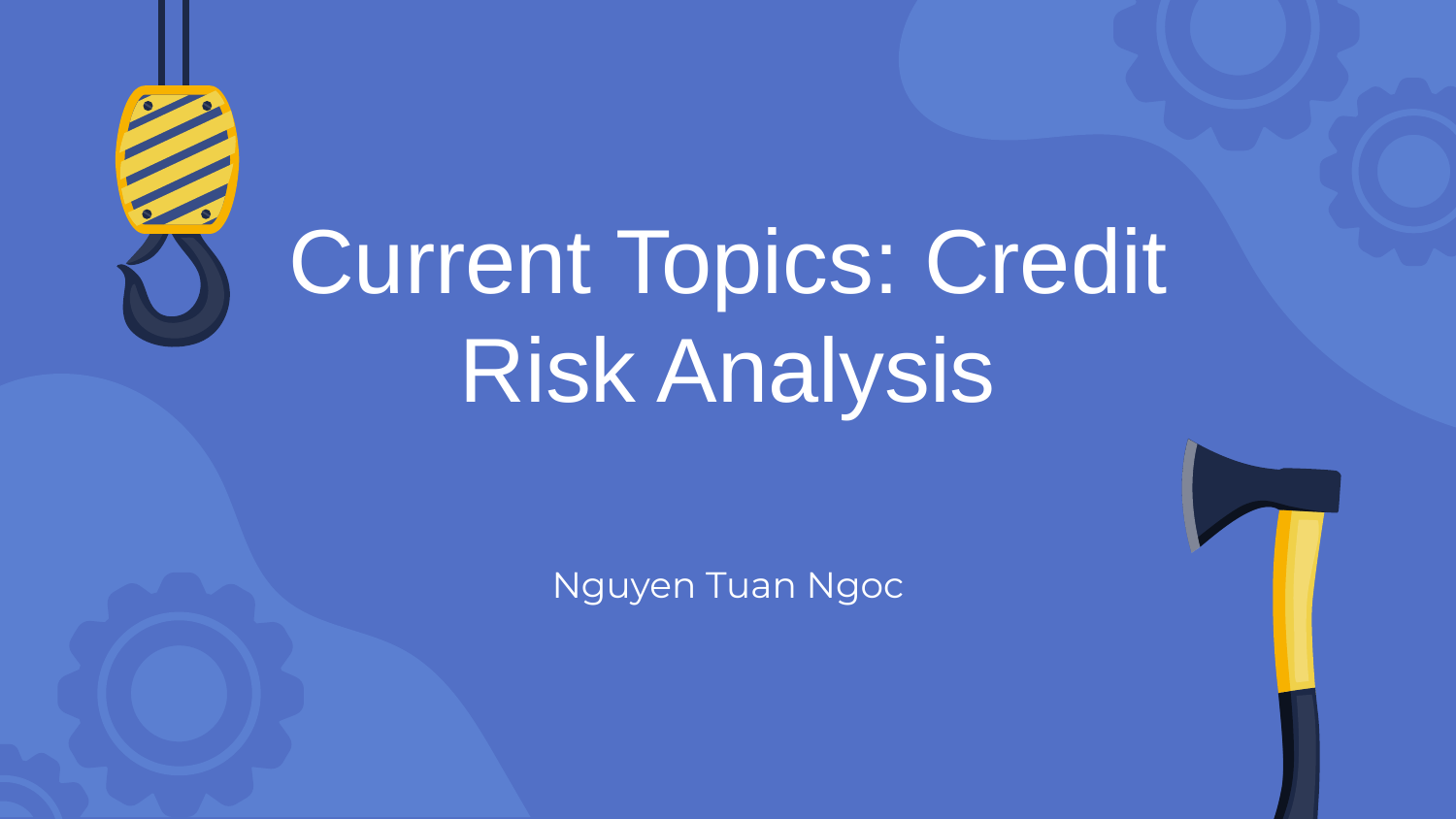

# Current Topics: Credit Risk Analysis

Nguyen Tuan Ngoc